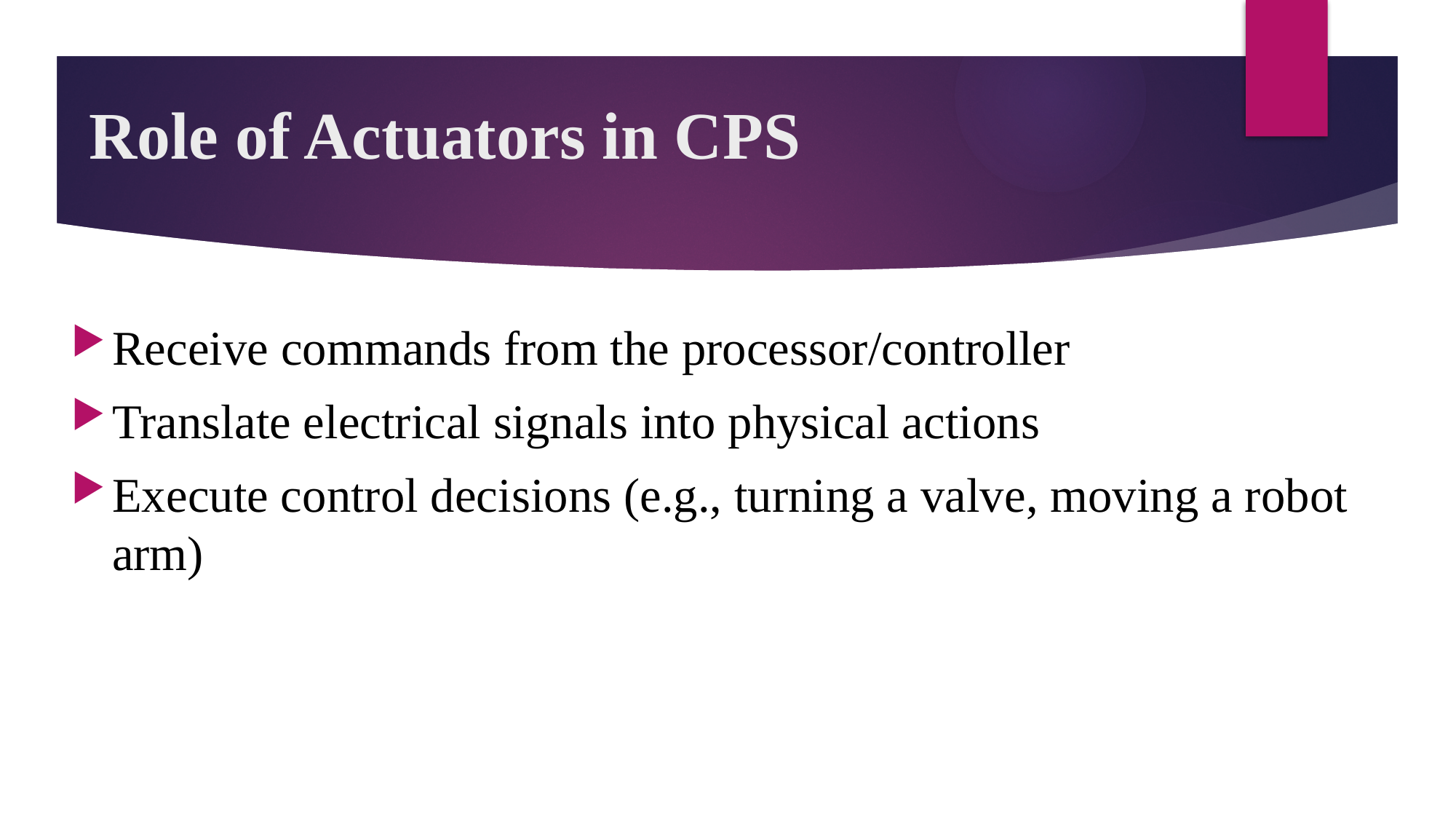

# Role of Actuators in CPS
Receive commands from the processor/controller
Translate electrical signals into physical actions
Execute control decisions (e.g., turning a valve, moving a robot arm)